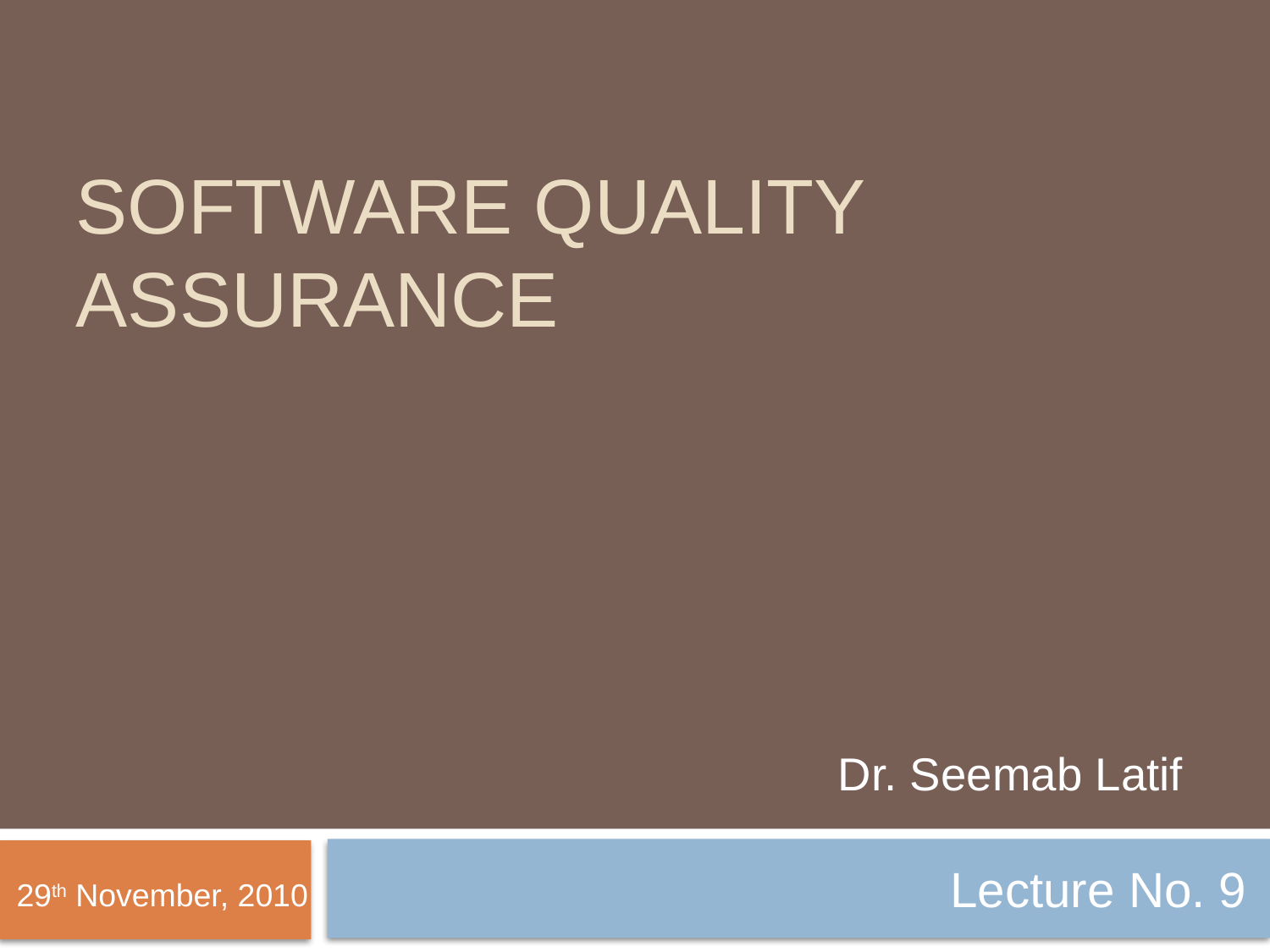

# Software Quality Assurance
Dr. Seemab Latif
Lecture No. 9
 29th November, 2010